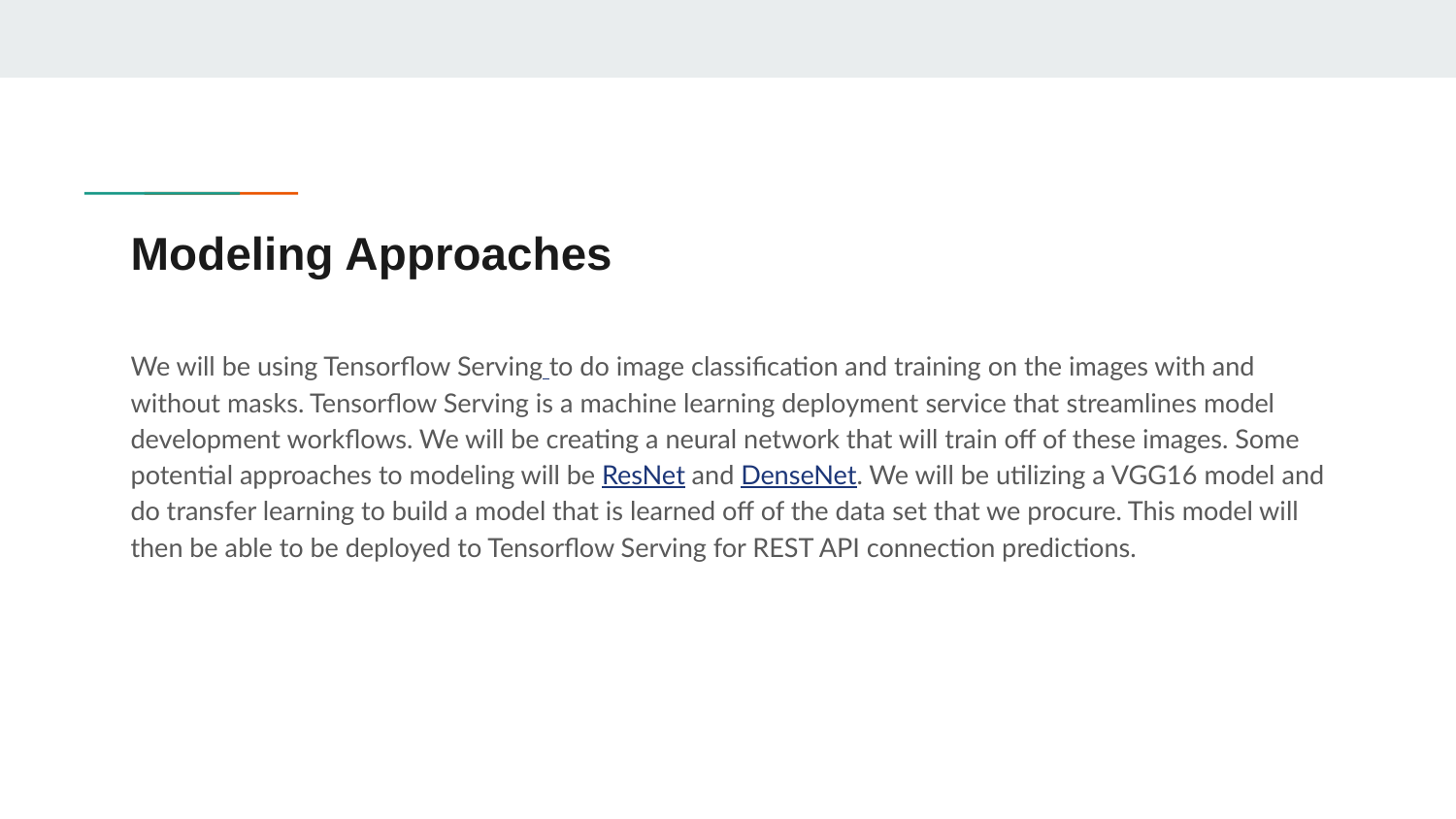

# Modeling Approaches
We will be using Tensorflow Serving to do image classification and training on the images with and without masks. Tensorflow Serving is a machine learning deployment service that streamlines model development workflows. We will be creating a neural network that will train off of these images. Some potential approaches to modeling will be ResNet and DenseNet. We will be utilizing a VGG16 model and do transfer learning to build a model that is learned off of the data set that we procure. This model will then be able to be deployed to Tensorflow Serving for REST API connection predictions.